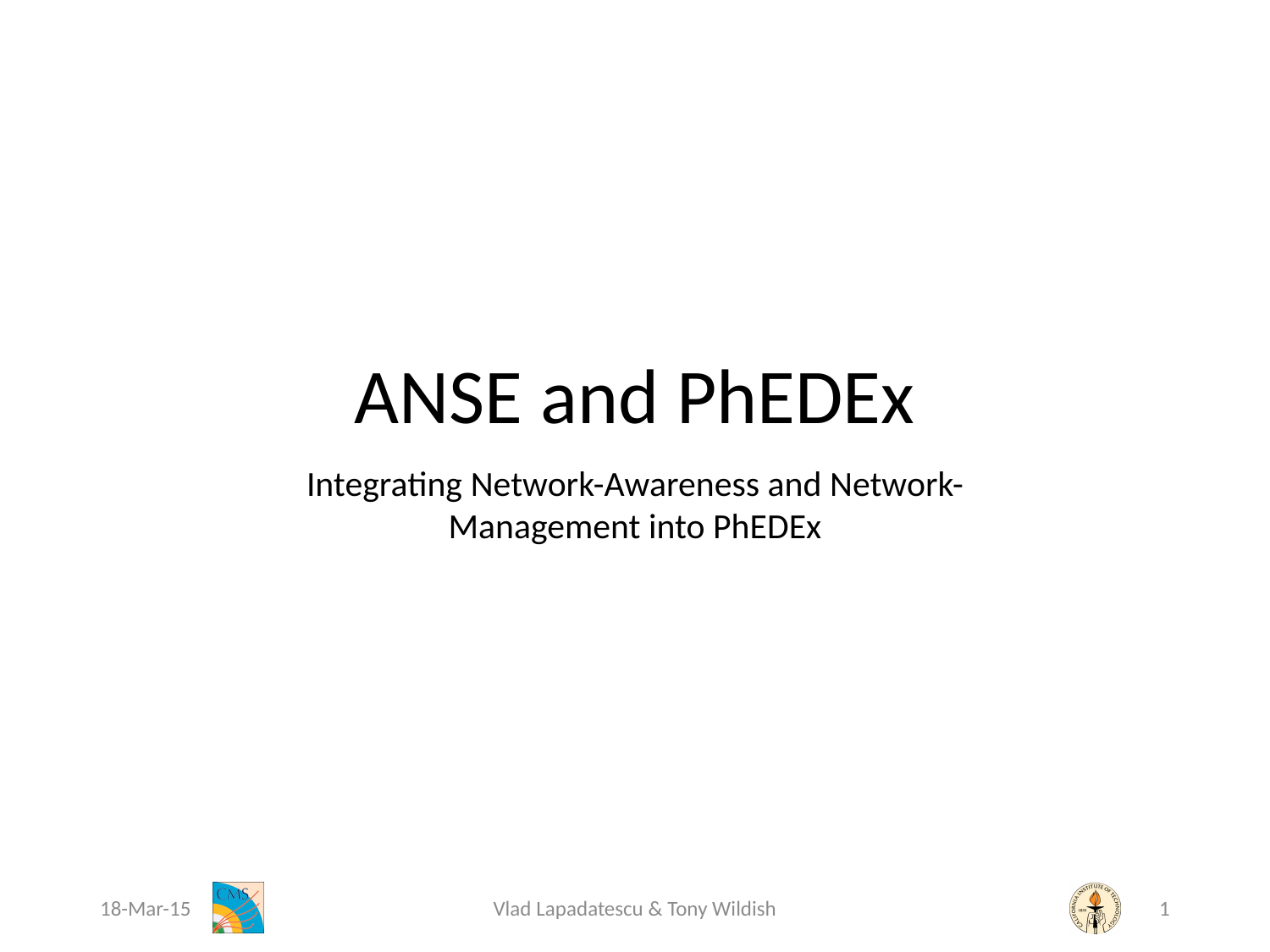

ANSE and PhEDEx
Integrating Network-Awareness and Network-Management into PhEDEx
18-Mar-15
Vlad Lapadatescu & Tony Wildish
1